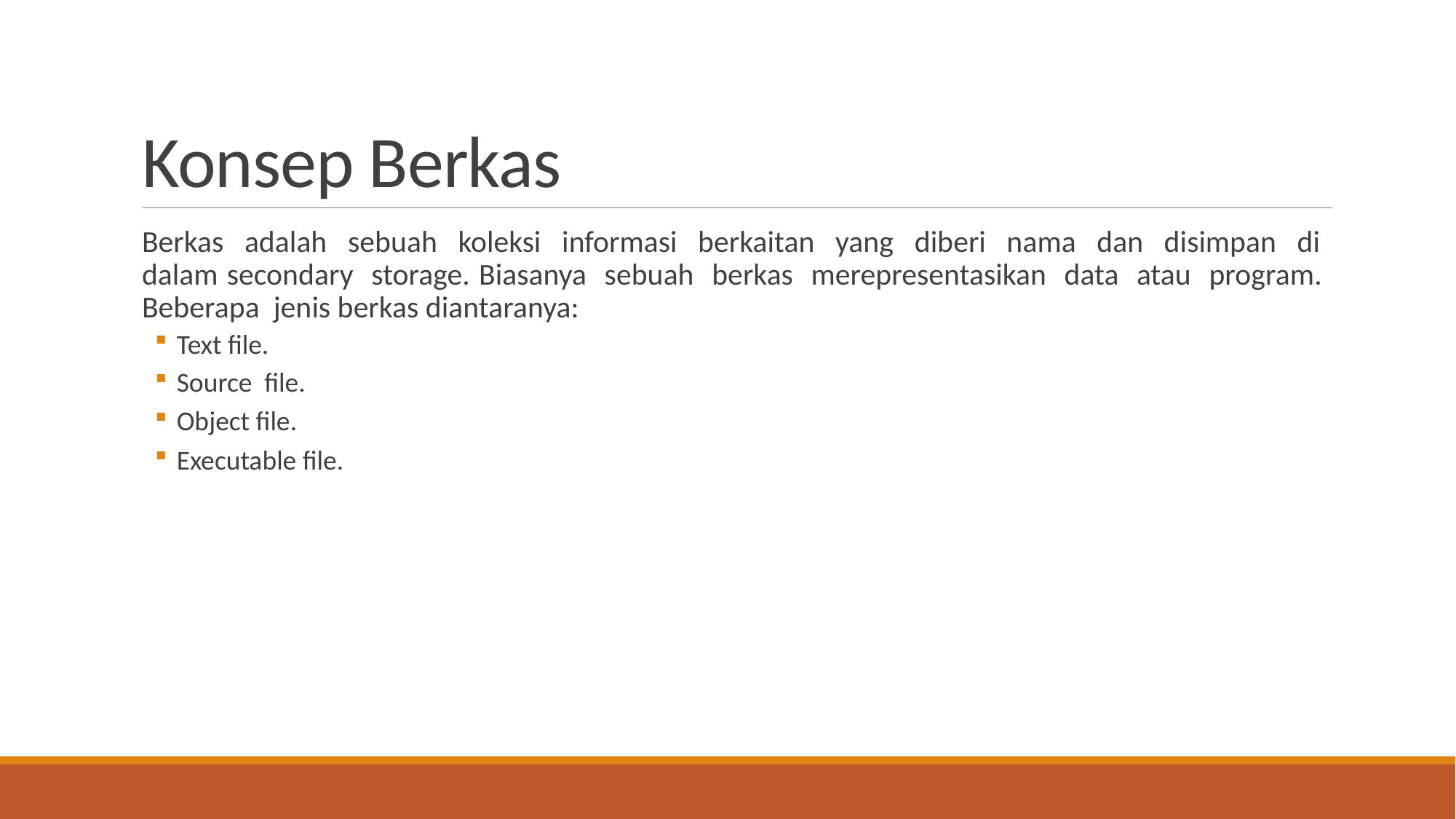

# Konsep Berkas
Berkas  adalah  sebuah  koleksi  informasi  berkaitan  yang  diberi  nama  dan  disimpan  di  dalam secondary  storage. Biasanya  sebuah  berkas  merepresentasikan  data  atau  program.  Beberapa  jenis berkas diantaranya:
Text file.
Source  file.
Object file.
Executable file.